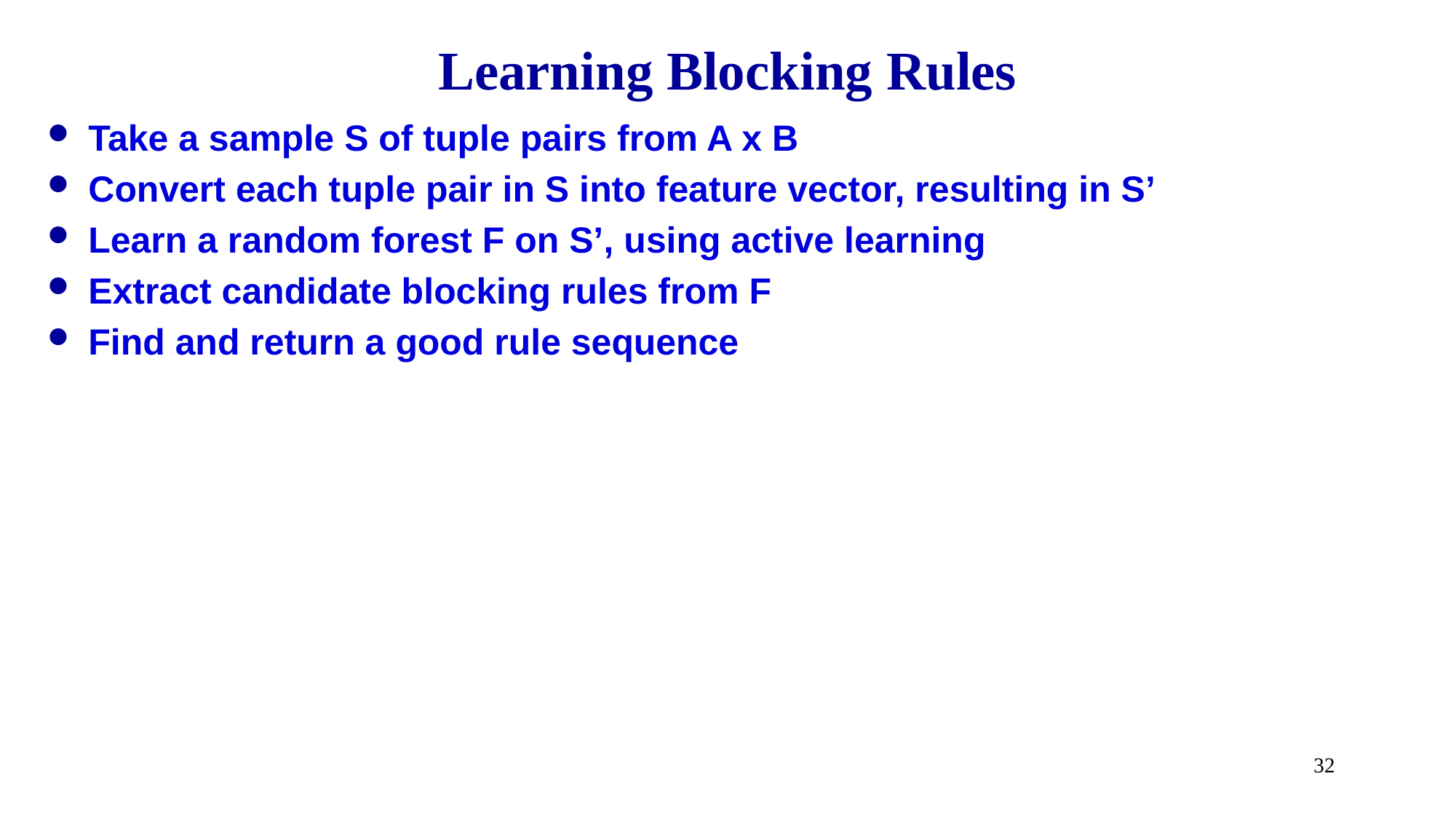

# Learning Blocking Rules
Take a sample S of tuple pairs from A x B
Convert each tuple pair in S into feature vector, resulting in S’
Learn a random forest F on S’, using active learning
Extract candidate blocking rules from F
Find and return a good rule sequence
32